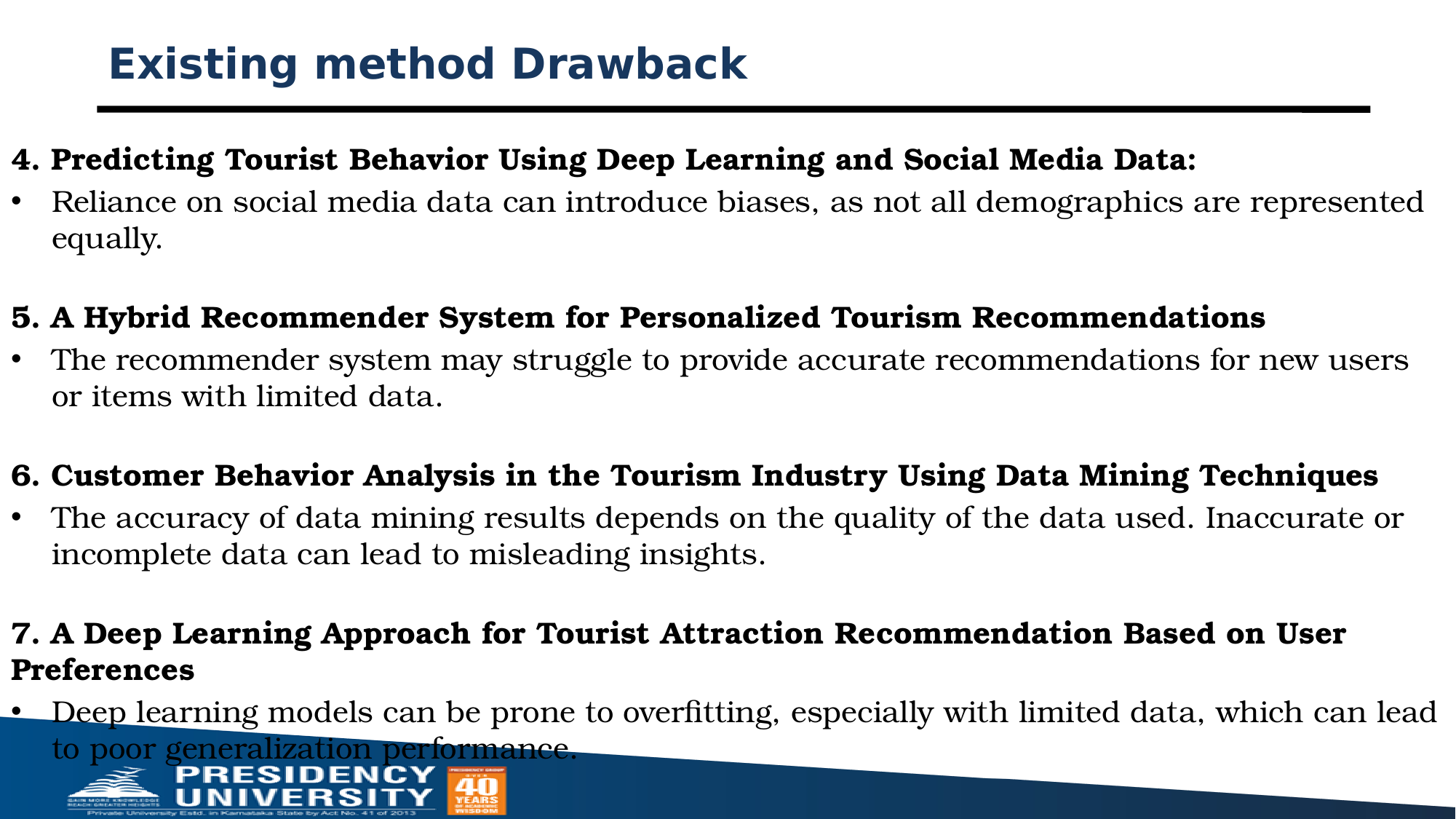

# Existing method Drawback
4. Predicting Tourist Behavior Using Deep Learning and Social Media Data:
Reliance on social media data can introduce biases, as not all demographics are represented equally.
5. A Hybrid Recommender System for Personalized Tourism Recommendations
The recommender system may struggle to provide accurate recommendations for new users or items with limited data.
6. Customer Behavior Analysis in the Tourism Industry Using Data Mining Techniques
The accuracy of data mining results depends on the quality of the data used. Inaccurate or incomplete data can lead to misleading insights.
7. A Deep Learning Approach for Tourist Attraction Recommendation Based on User Preferences
Deep learning models can be prone to overfitting, especially with limited data, which can lead to poor generalization performance.